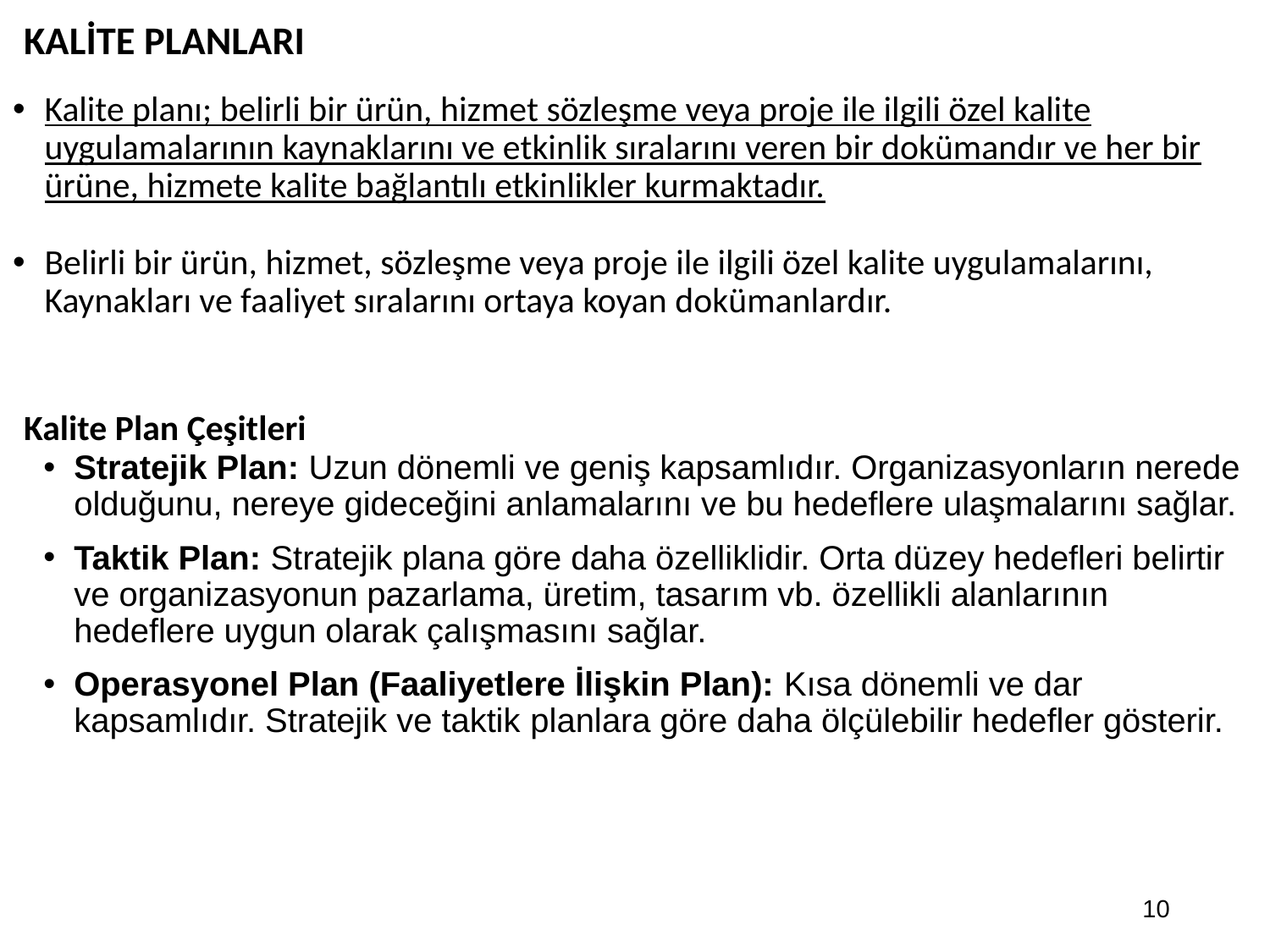

# KALİTE PLANLARI
Kalite planı; belirli bir ürün, hizmet sözleşme veya proje ile ilgili özel kalite uygulamalarının kaynaklarını ve etkinlik sıralarını veren bir dokümandır ve her bir ürüne, hizmete kalite bağlantılı etkinlikler kurmaktadır.
Belirli bir ürün, hizmet, sözleşme veya proje ile ilgili özel kalite uygulamalarını, Kaynakları ve faaliyet sıralarını ortaya koyan dokümanlardır.
Kalite Plan Çeşitleri
Stratejik Plan: Uzun dönemli ve geniş kapsamlıdır. Organizasyonların nerede olduğunu, nereye gideceğini anlamalarını ve bu hedeflere ulaşmalarını sağlar.
Taktik Plan: Stratejik plana göre daha özelliklidir. Orta düzey hedefleri belirtir ve organizasyonun pazarlama, üretim, tasarım vb. özellikli alanlarının hedeflere uygun olarak çalışmasını sağlar.
Operasyonel Plan (Faaliyetlere İlişkin Plan): Kısa dönemli ve dar kapsamlıdır. Stratejik ve taktik planlara göre daha ölçülebilir hedefler gösterir.
10